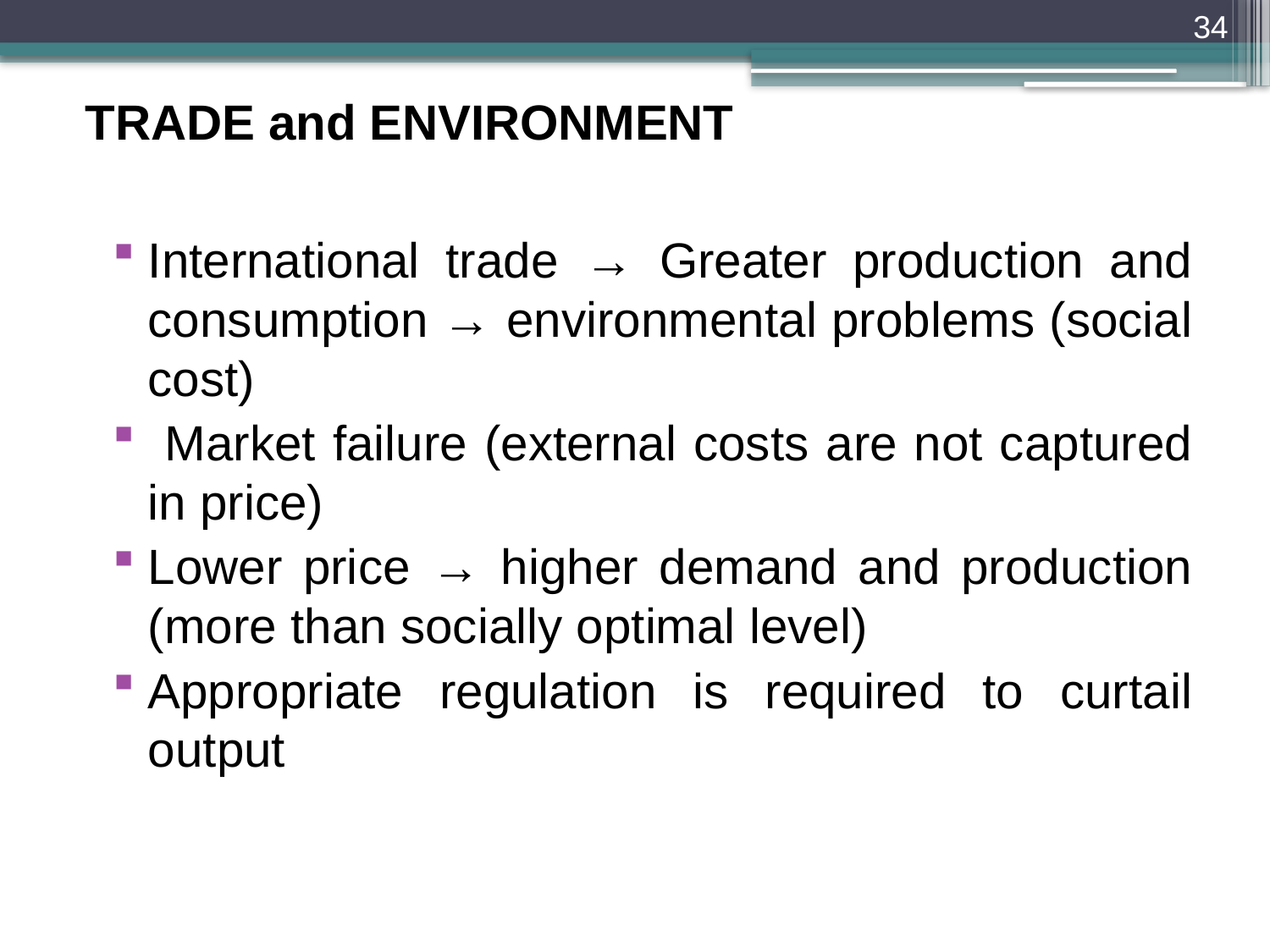

34
TRADE and ENVIRONMENT
International trade → Greater production and consumption → environmental problems (social cost)
 Market failure (external costs are not captured in price)
Lower price → higher demand and production (more than socially optimal level)
Appropriate regulation is required to curtail output